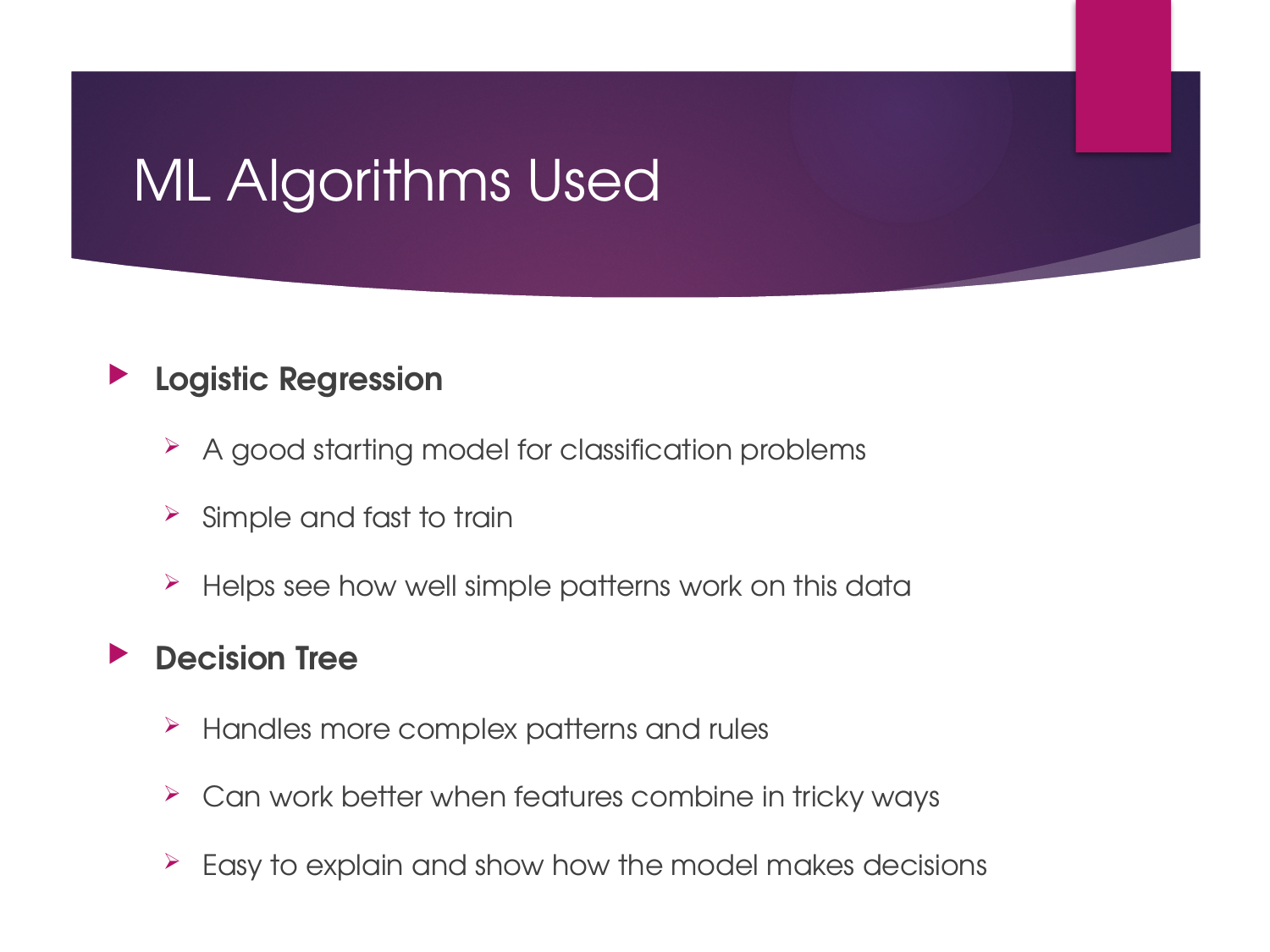

# ML Algorithms Used
Logistic Regression
A good starting model for classification problems
Simple and fast to train
Helps see how well simple patterns work on this data
Decision Tree
Handles more complex patterns and rules
Can work better when features combine in tricky ways
Easy to explain and show how the model makes decisions